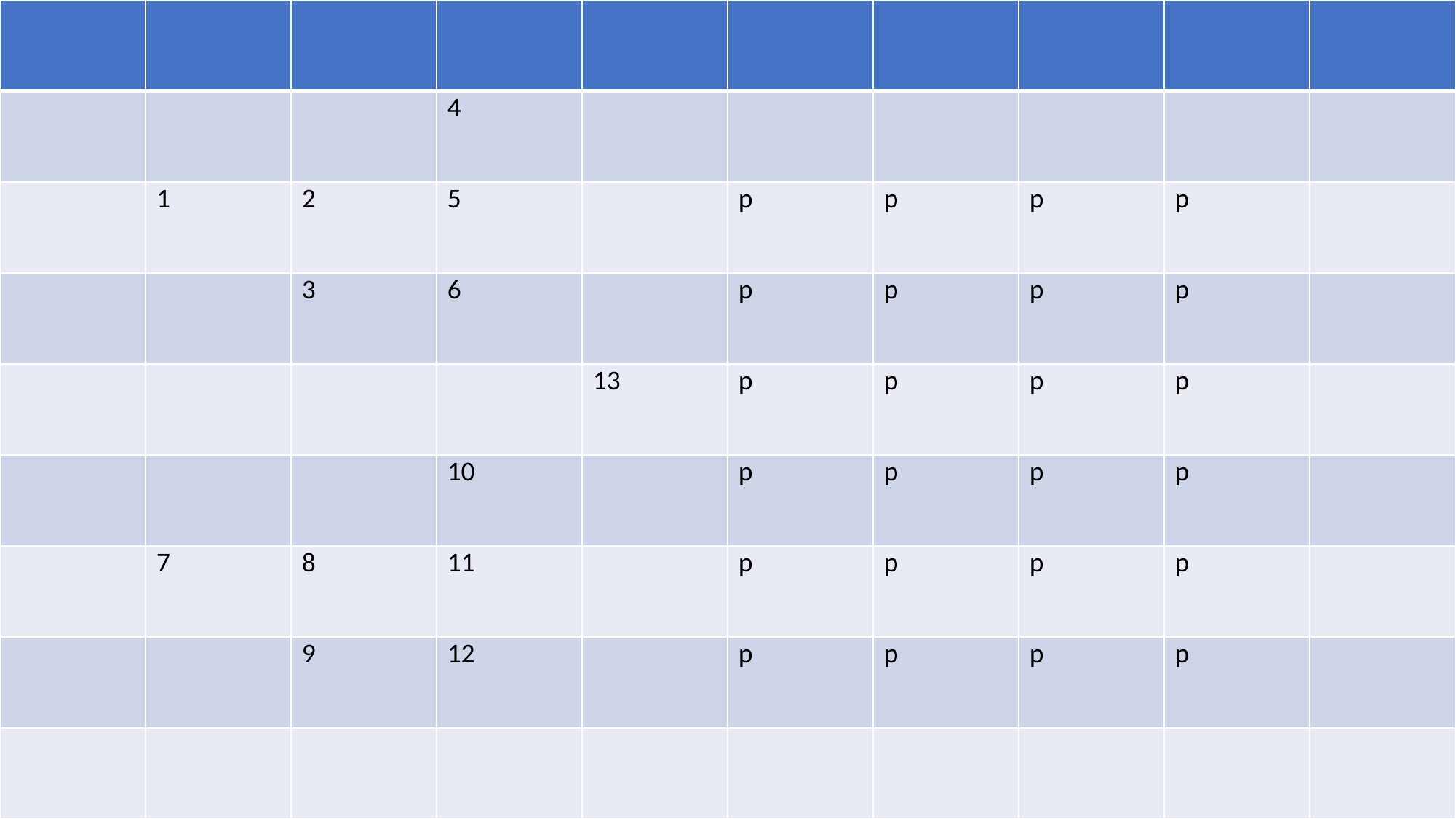

|  |  |  |  |  |  |  |  |  |  |
| --- | --- | --- | --- | --- | --- | --- | --- | --- | --- |
|  |  |  | 4 |  |  |  |  |  |  |
|  | 1 | 2 | 5 |  | p | p | p | p |  |
|  |  | 3 | 6 |  | p | p | p | p |  |
|  |  |  |  | 13 | p | p | p | p |  |
|  |  |  | 10 |  | p | p | p | p |  |
|  | 7 | 8 | 11 |  | p | p | p | p |  |
|  |  | 9 | 12 |  | p | p | p | p |  |
|  |  |  |  |  |  |  |  |  |  |